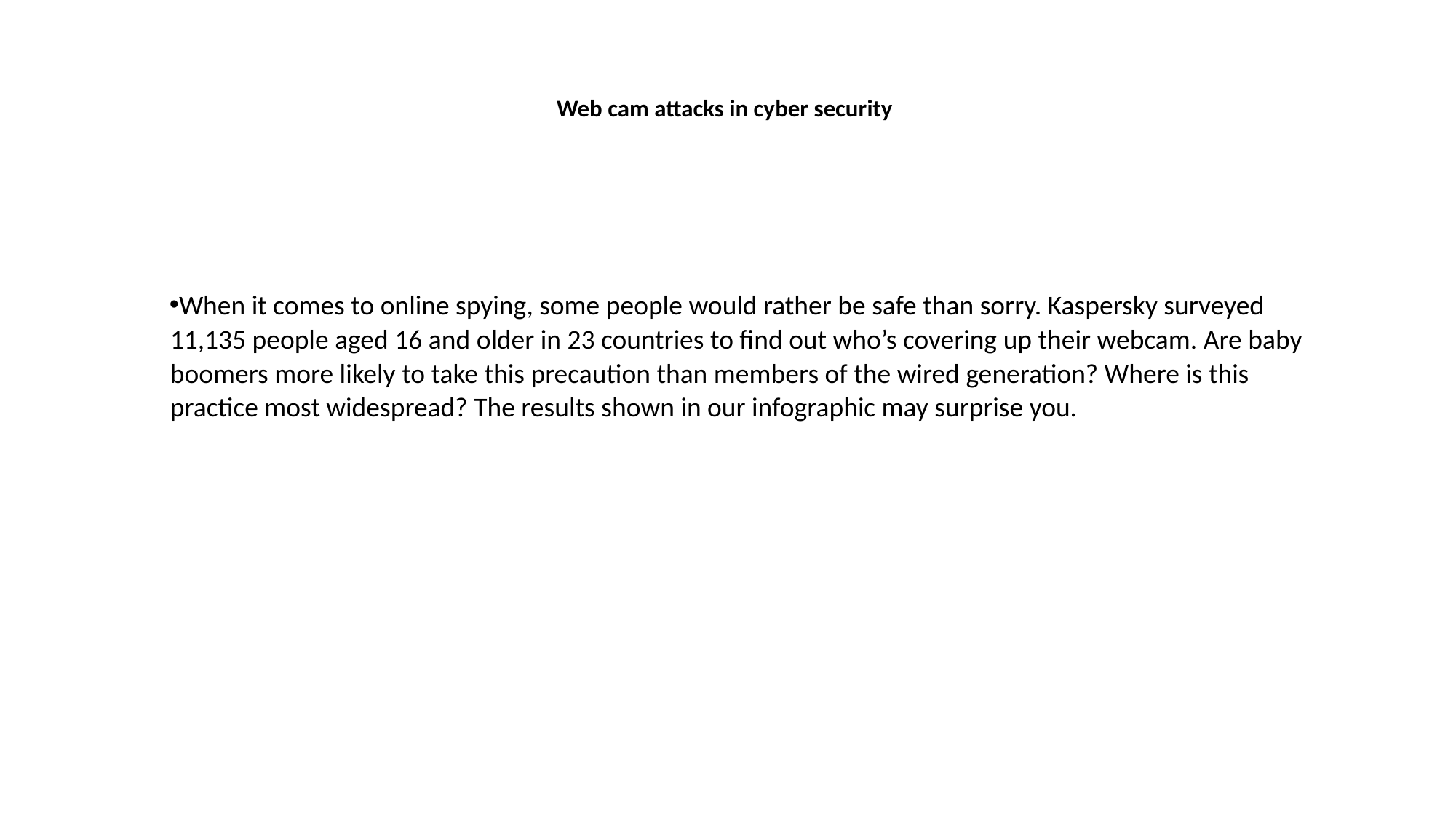

# Web cam attacks in cyber security

When it comes to online spying, some people would rather be safe than sorry. Kaspersky surveyed 11,135 people aged 16 and older in 23 countries to find out who’s covering up their webcam. Are baby boomers more likely to take this precaution than members of the wired generation? Where is this practice most widespread? The results shown in our infographic may surprise you.